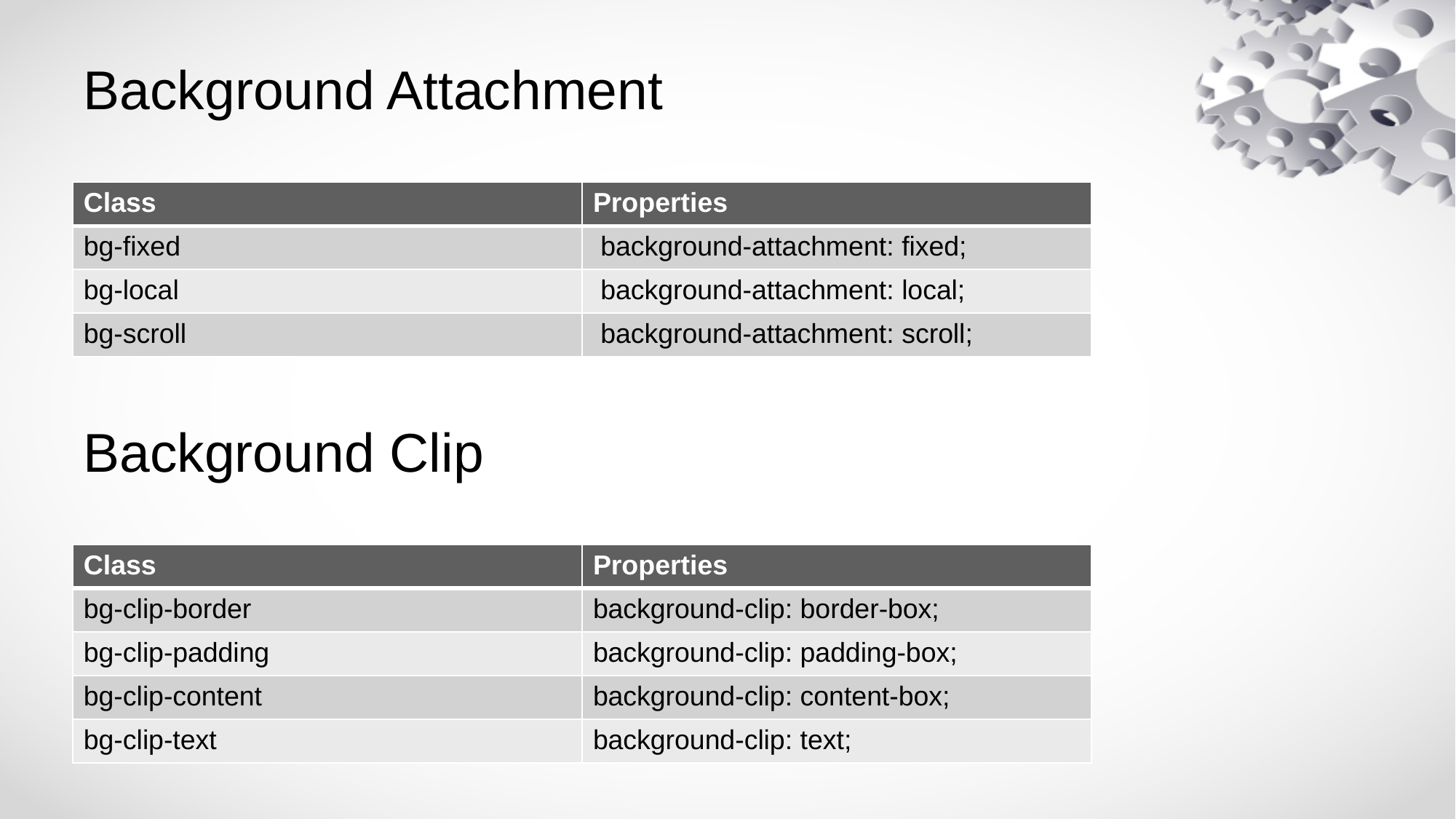

# Background Attachment
| Class | Properties |
| --- | --- |
| bg-fixed | background-attachment: fixed; |
| bg-local | background-attachment: local; |
| bg-scroll | background-attachment: scroll; |
Background Clip
| Class | Properties |
| --- | --- |
| bg-clip-border | background-clip: border-box; |
| bg-clip-padding | background-clip: padding-box; |
| bg-clip-content | background-clip: content-box; |
| bg-clip-text | background-clip: text; |